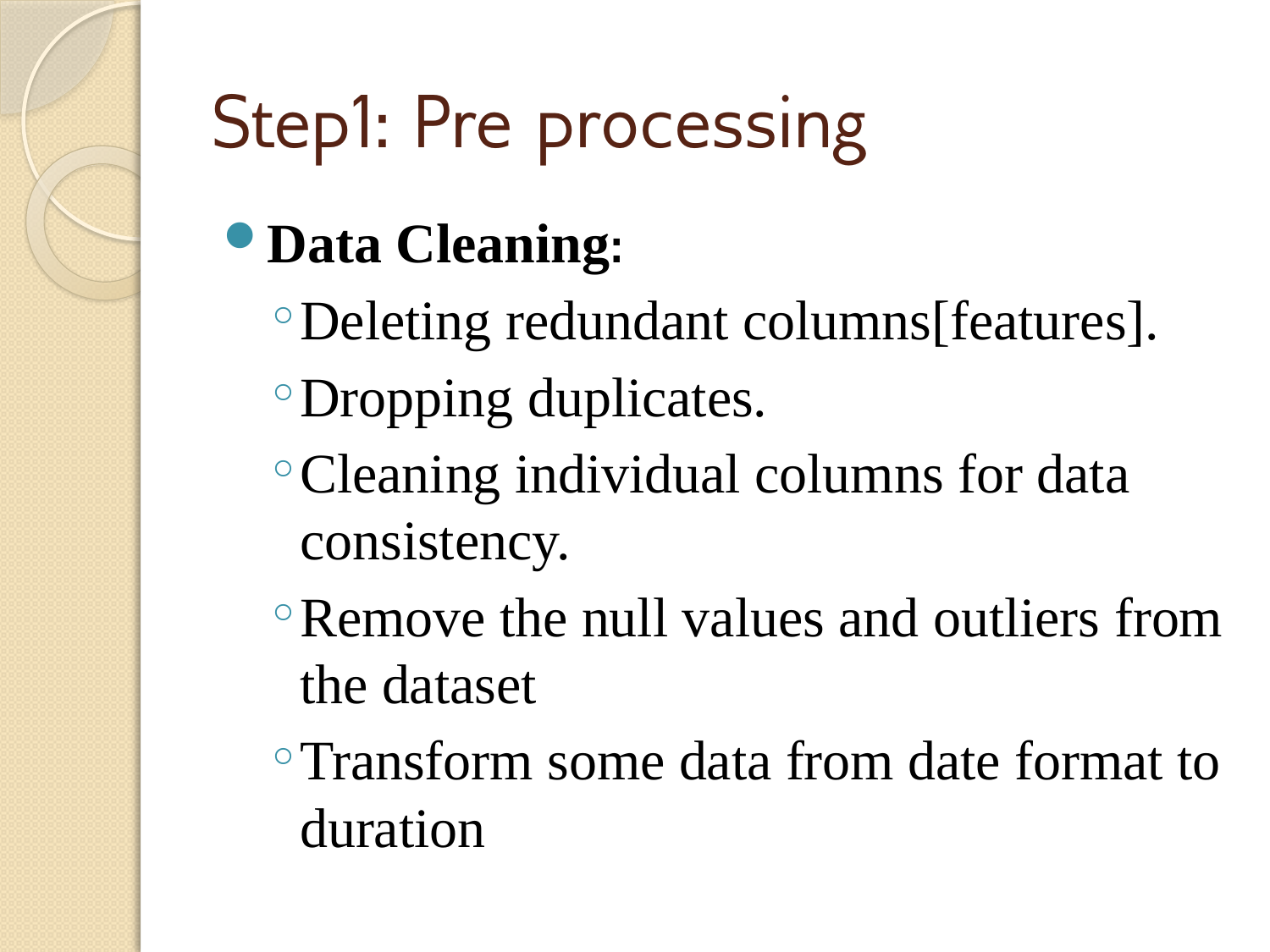

# Step1: Pre processing
Data Cleaning:
Deleting redundant columns[features].
Dropping duplicates.
Cleaning individual columns for data consistency.
Remove the null values and outliers from the dataset
Transform some data from date format to duration